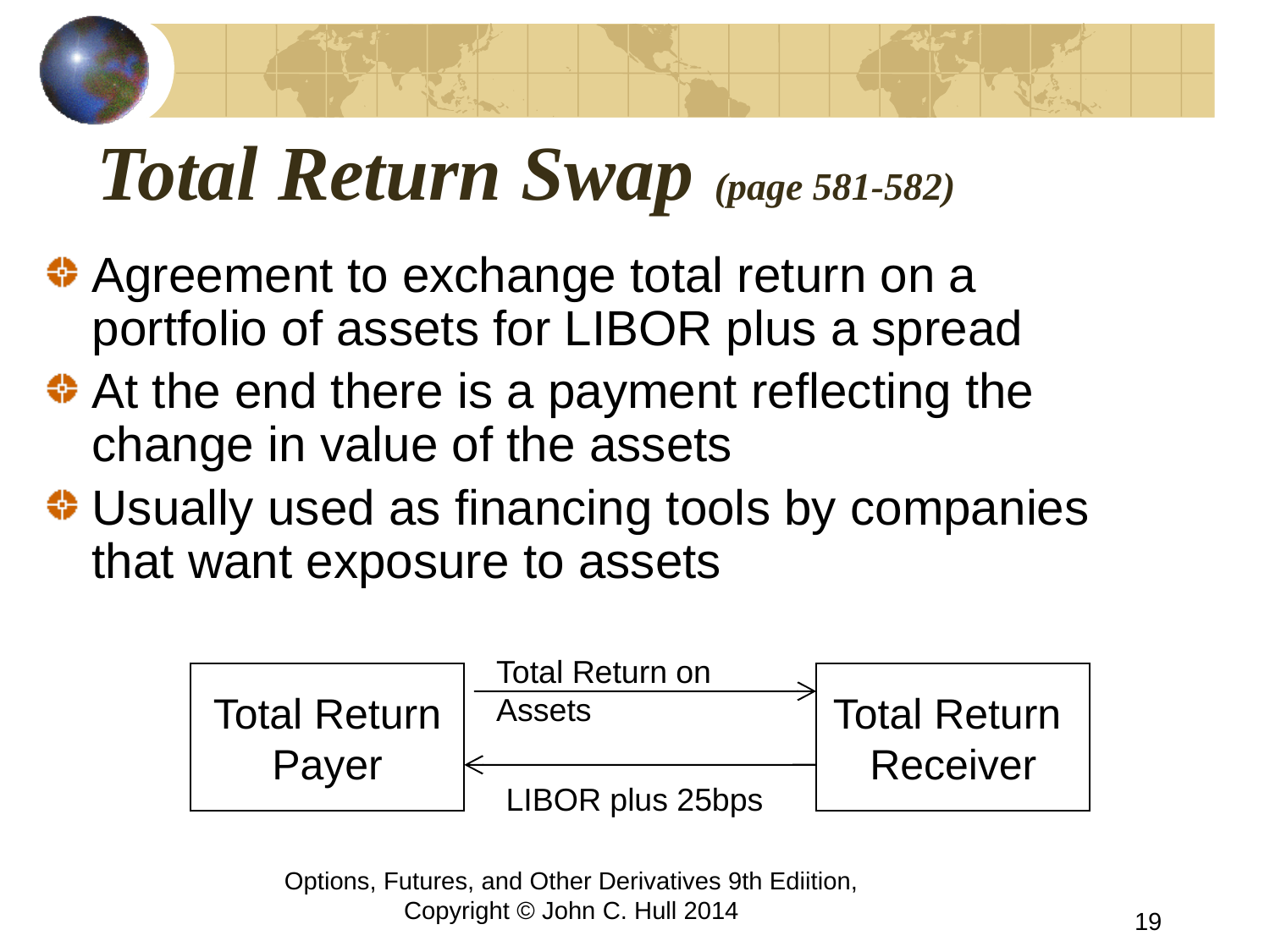

# Total Return Swap (page 581-582)
Agreement to exchange total return on a portfolio of assets for LIBOR plus a spread
At the end there is a payment reflecting the change in value of the assets
Usually used as financing tools by companies that want exposure to assets

Total Return on Assets
Total Return
Payer
Total Return
Receiver

LIBOR plus 25bps
Options, Futures, and Other Derivatives 9th Ediition, Copyright © John C. Hull 2014
19